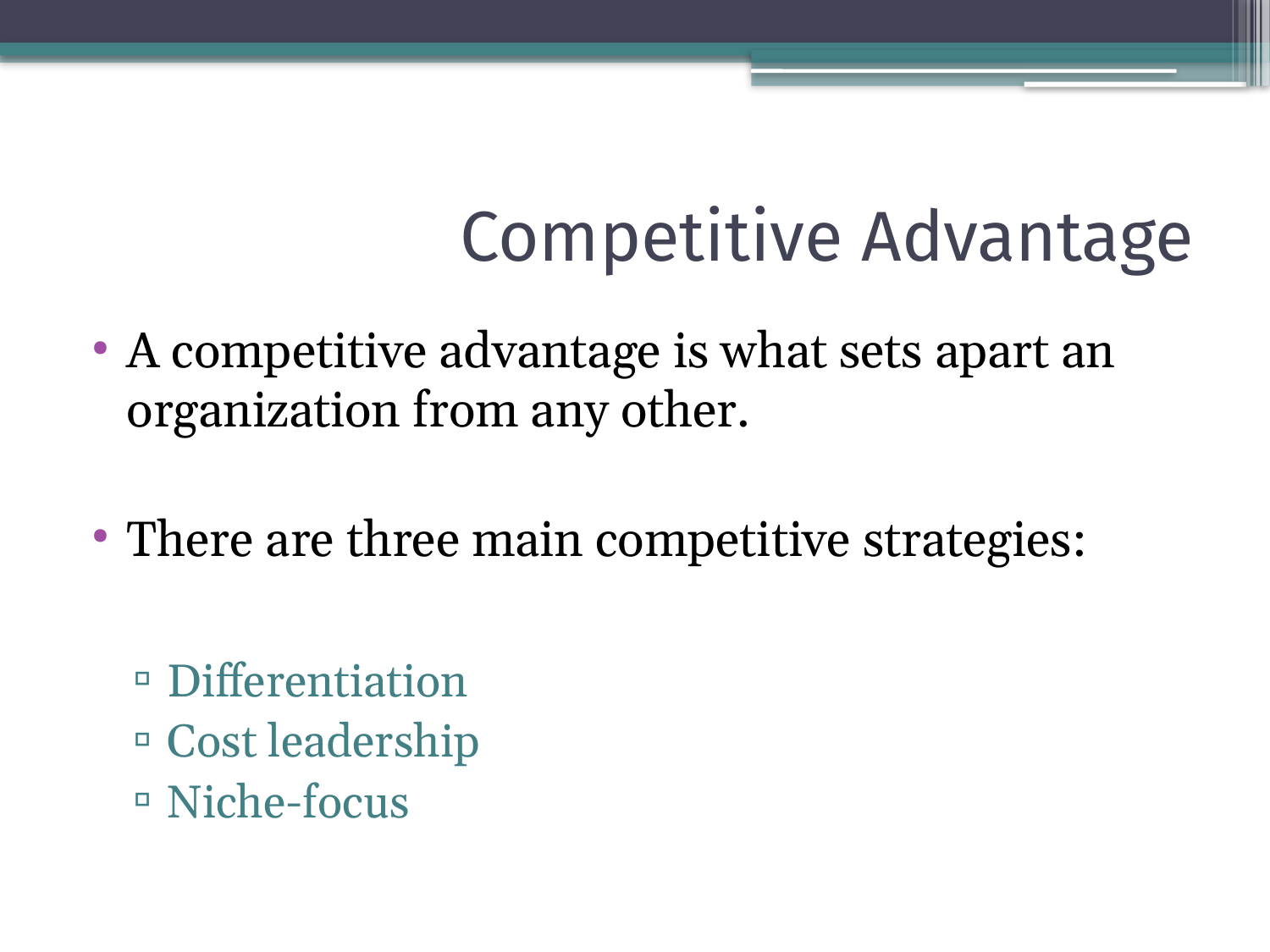

# Competitive Advantage
A competitive advantage is what sets apart an organization from any other.

There are three main competitive strategies:

Differentiation
Cost leadership
Niche-focus